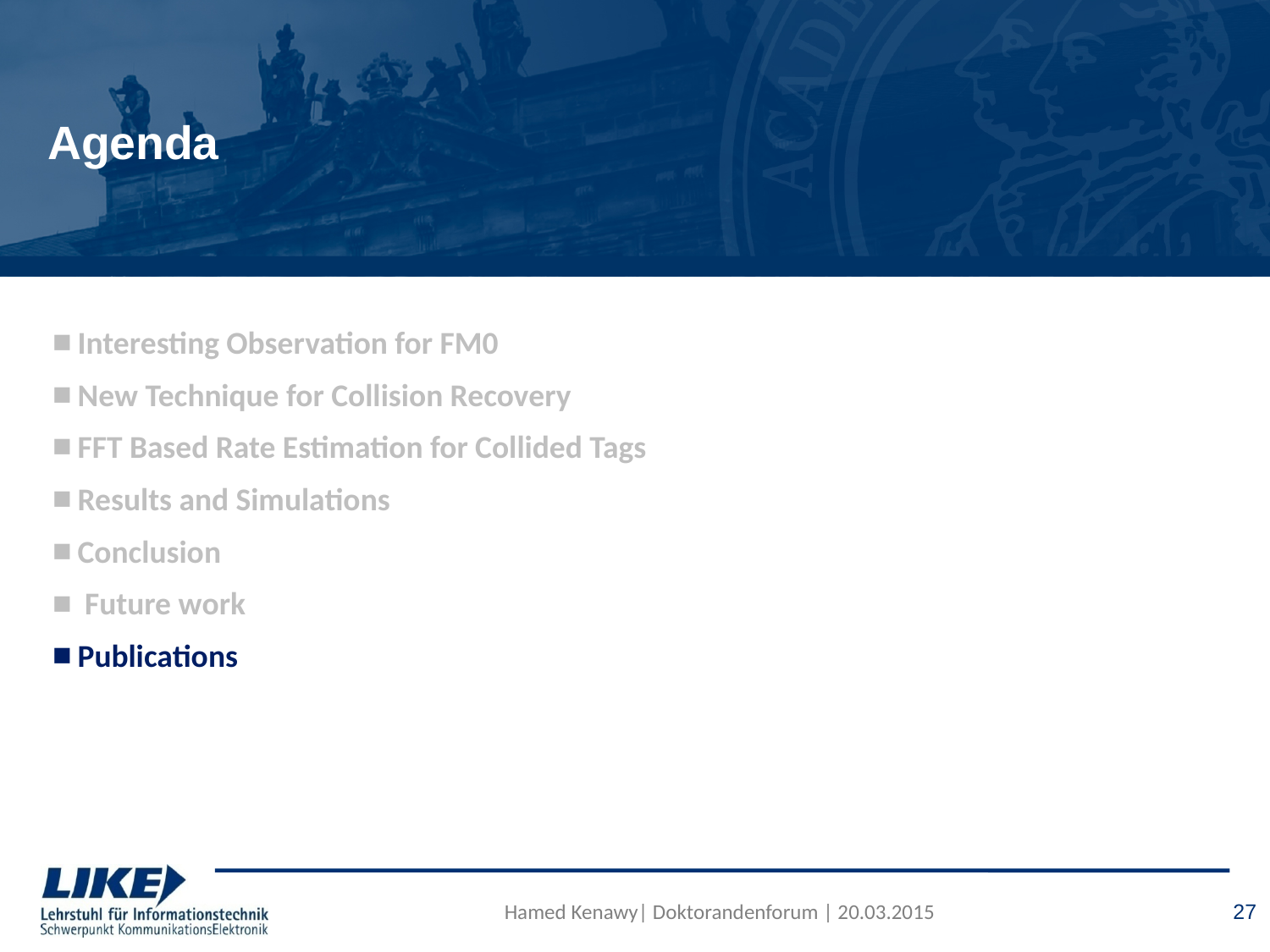

# Agenda
Interesting Observation for FM0
New Technique for Collision Recovery
FFT Based Rate Estimation for Collided Tags
Results and Simulations
Conclusion
 Future work
Publications